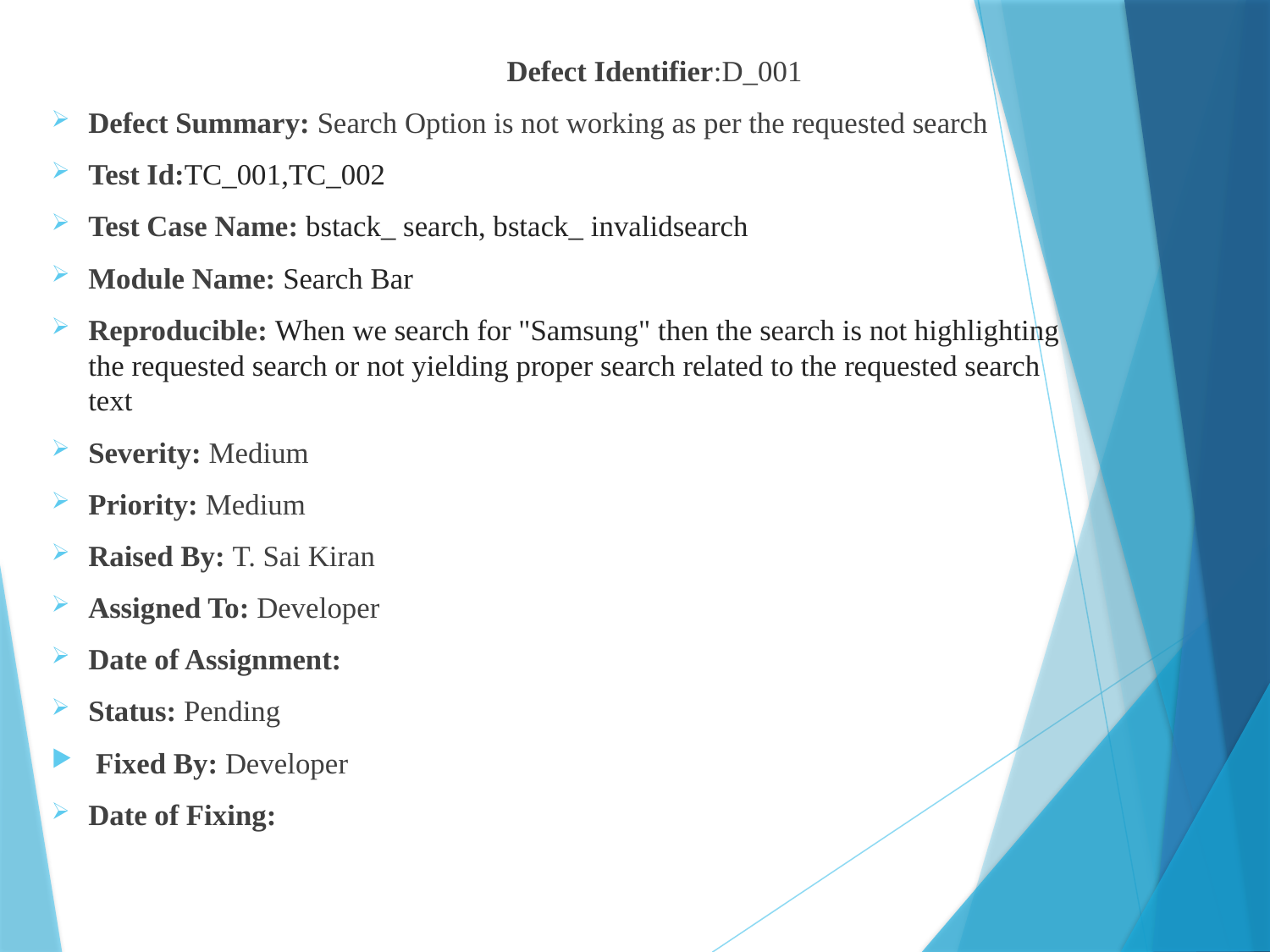

Defect Identifier:D_001
Defect Summary: Search Option is not working as per the requested search
Test Id:TC_001,TC_002
Test Case Name: bstack_ search, bstack_ invalidsearch
Module Name: Search Bar
Reproducible: When we search for "Samsung" then the search is not highlighting the requested search or not yielding proper search related to the requested search text
Severity: Medium
Priority: Medium
Raised By: T. Sai Kiran
Assigned To: Developer
Date of Assignment:
Status: Pending
Fixed By: Developer
Date of Fixing: